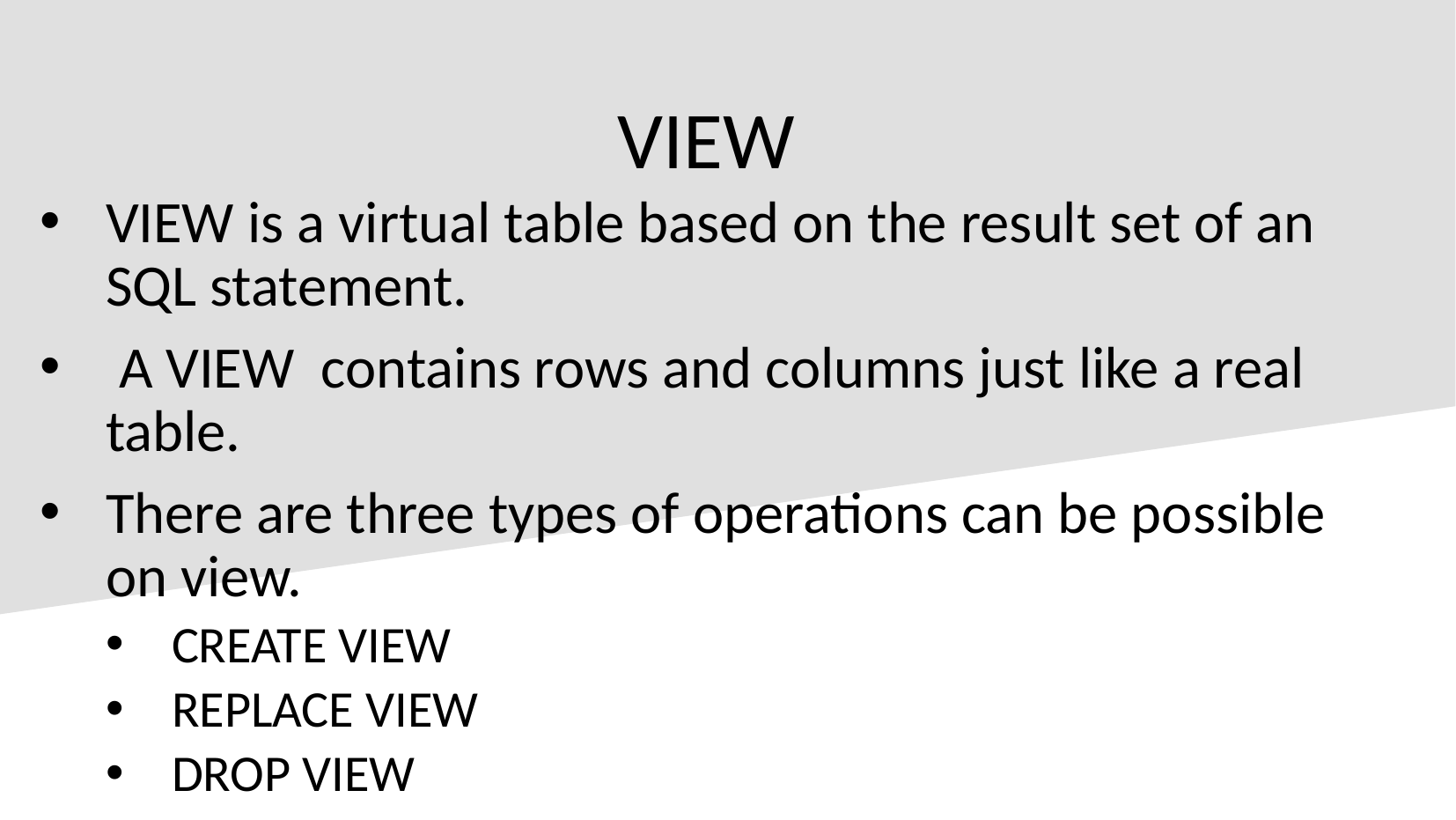

VIEW
VIEW is a virtual table based on the result set of an SQL statement.
 A VIEW  contains rows and columns just like a real table.
There are three types of operations can be possible on view.
CREATE VIEW
REPLACE VIEW
DROP VIEW